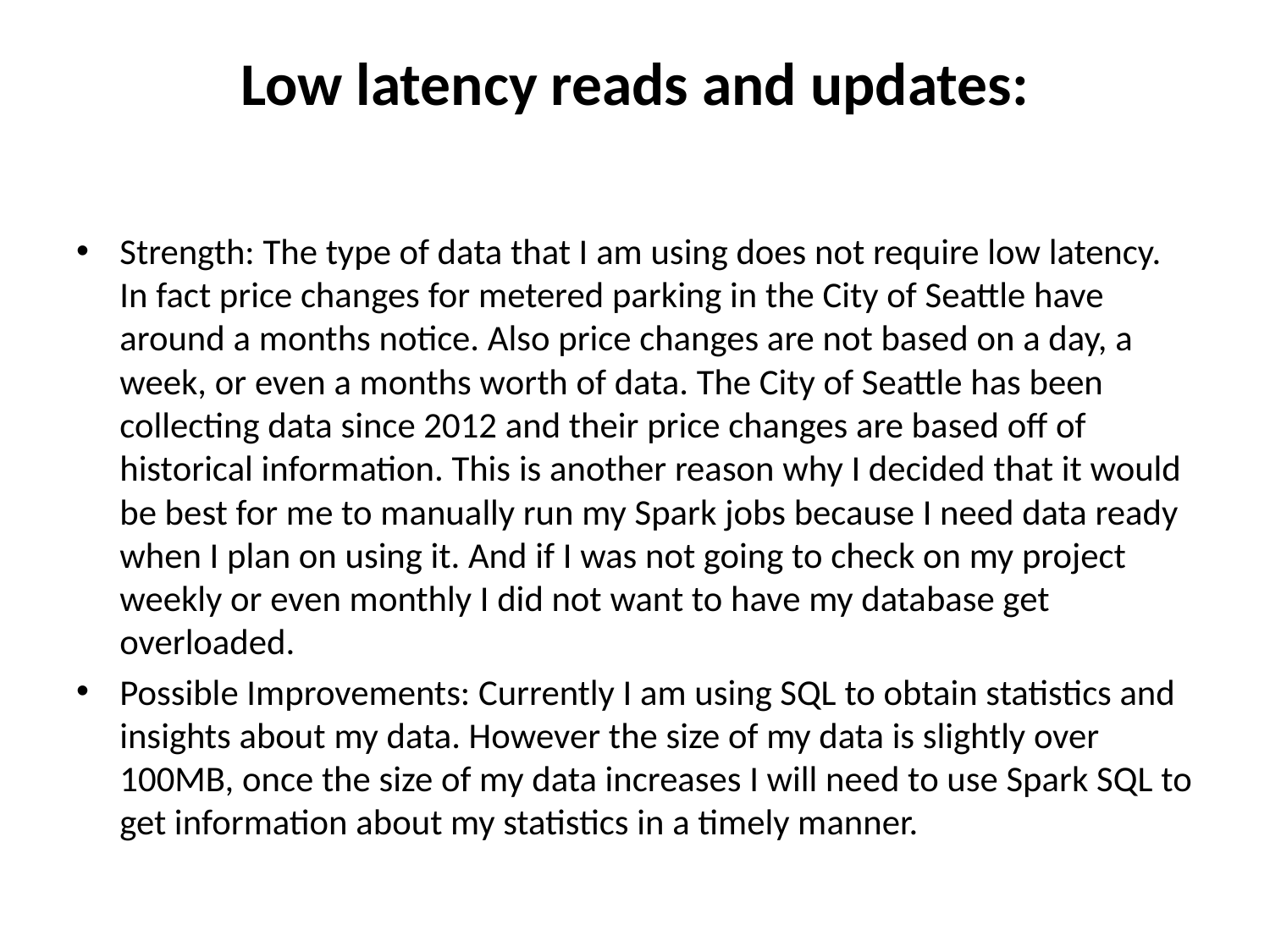

# Low latency reads and updates:
Strength: The type of data that I am using does not require low latency. In fact price changes for metered parking in the City of Seattle have around a months notice. Also price changes are not based on a day, a week, or even a months worth of data. The City of Seattle has been collecting data since 2012 and their price changes are based off of historical information. This is another reason why I decided that it would be best for me to manually run my Spark jobs because I need data ready when I plan on using it. And if I was not going to check on my project weekly or even monthly I did not want to have my database get overloaded.
Possible Improvements: Currently I am using SQL to obtain statistics and insights about my data. However the size of my data is slightly over 100MB, once the size of my data increases I will need to use Spark SQL to get information about my statistics in a timely manner.